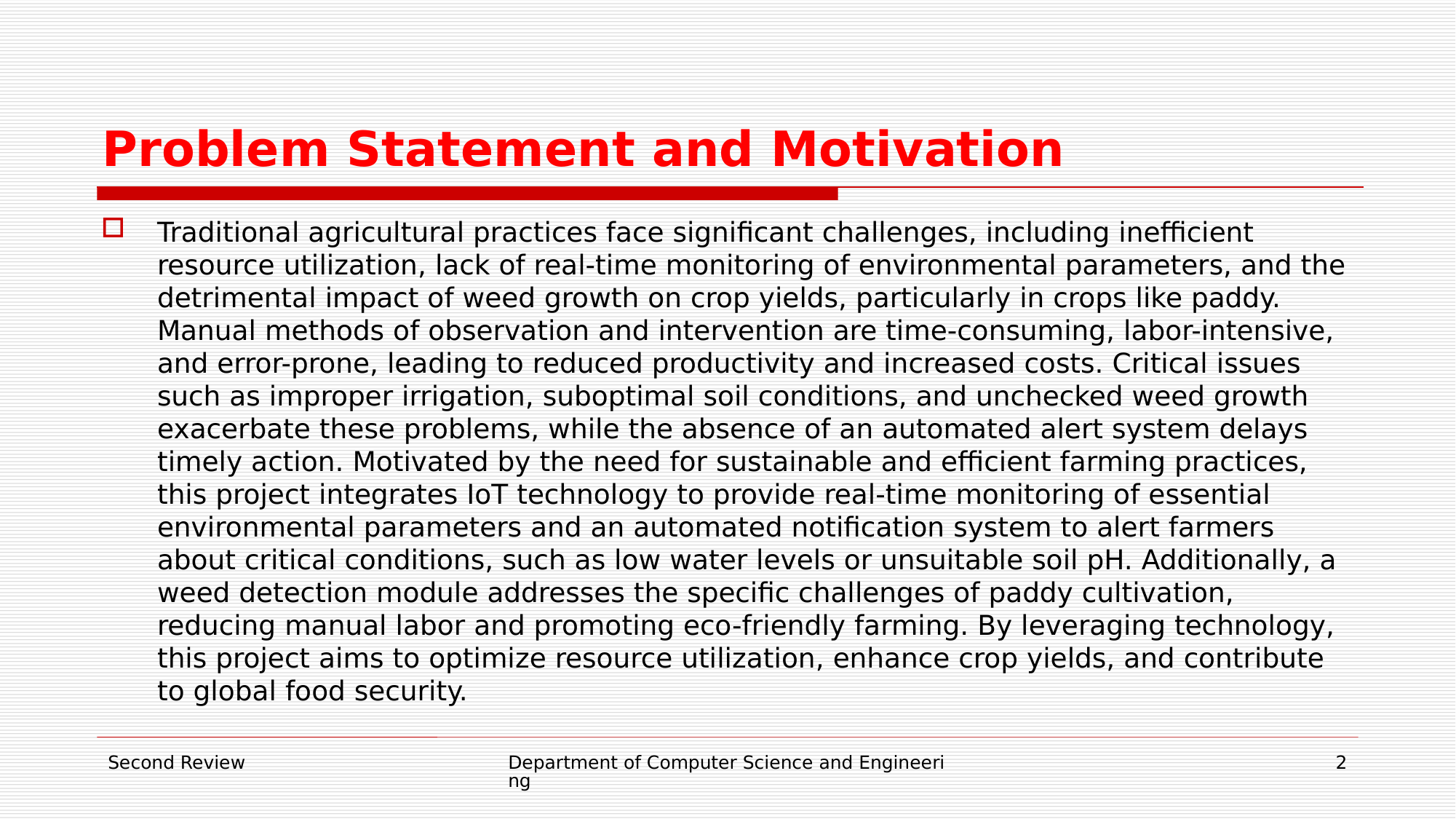

# Problem Statement and Motivation
Traditional agricultural practices face significant challenges, including inefficient resource utilization, lack of real-time monitoring of environmental parameters, and the detrimental impact of weed growth on crop yields, particularly in crops like paddy. Manual methods of observation and intervention are time-consuming, labor-intensive, and error-prone, leading to reduced productivity and increased costs. Critical issues such as improper irrigation, suboptimal soil conditions, and unchecked weed growth exacerbate these problems, while the absence of an automated alert system delays timely action. Motivated by the need for sustainable and efficient farming practices, this project integrates IoT technology to provide real-time monitoring of essential environmental parameters and an automated notification system to alert farmers about critical conditions, such as low water levels or unsuitable soil pH. Additionally, a weed detection module addresses the specific challenges of paddy cultivation, reducing manual labor and promoting eco-friendly farming. By leveraging technology, this project aims to optimize resource utilization, enhance crop yields, and contribute to global food security.

Second Review
Department of Computer Science and Engineering
2